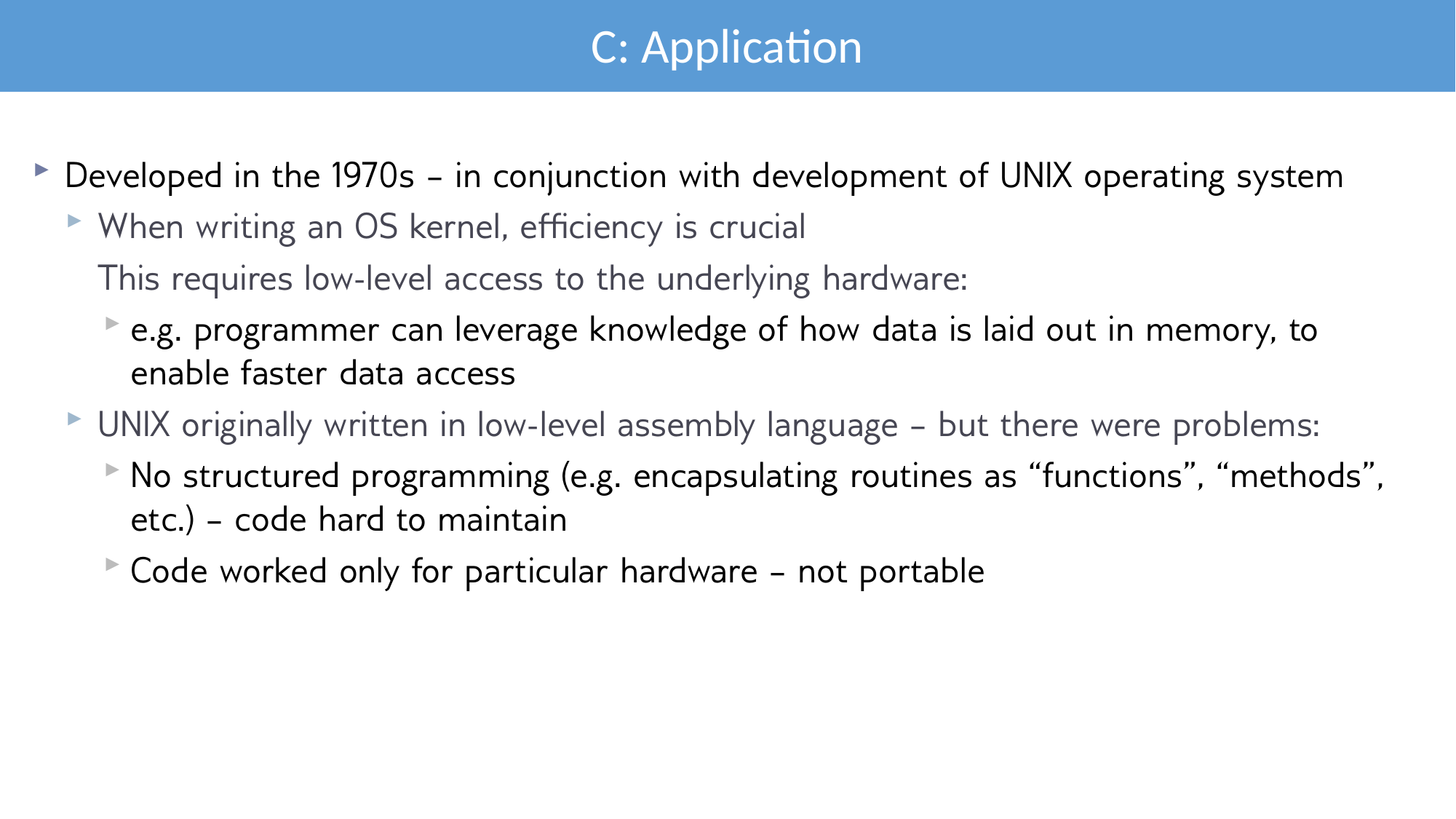

C: Application
Developed in the 1970s – in conjunction with development of UNIX operating system
When writing an OS kernel, efficiency is crucial
	This requires low-level access to the underlying hardware:
e.g. programmer can leverage knowledge of how data is laid out in memory, to enable faster data access
UNIX originally written in low-level assembly language – but there were problems:
No structured programming (e.g. encapsulating routines as “functions”, “methods”, etc.) – code hard to maintain
Code worked only for particular hardware – not portable